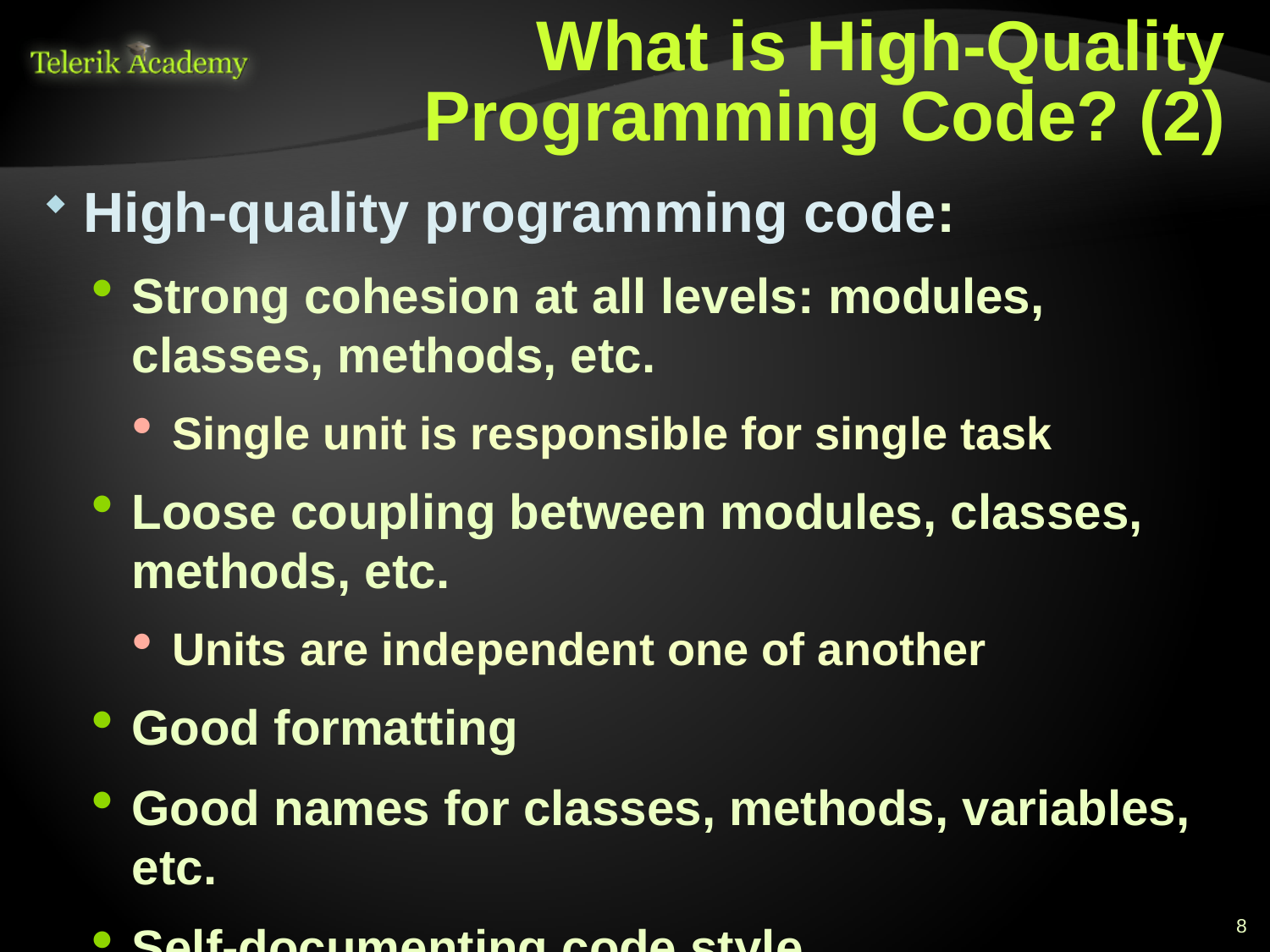

# What is High-Quality Programming Code? (2)
High-quality programming code:
Strong cohesion at all levels: modules, classes, methods, etc.
Single unit is responsible for single task
Loose coupling between modules, classes, methods, etc.
Units are independent one of another
Good formatting
Good names for classes, methods, variables, etc.
Self-documenting code style
8